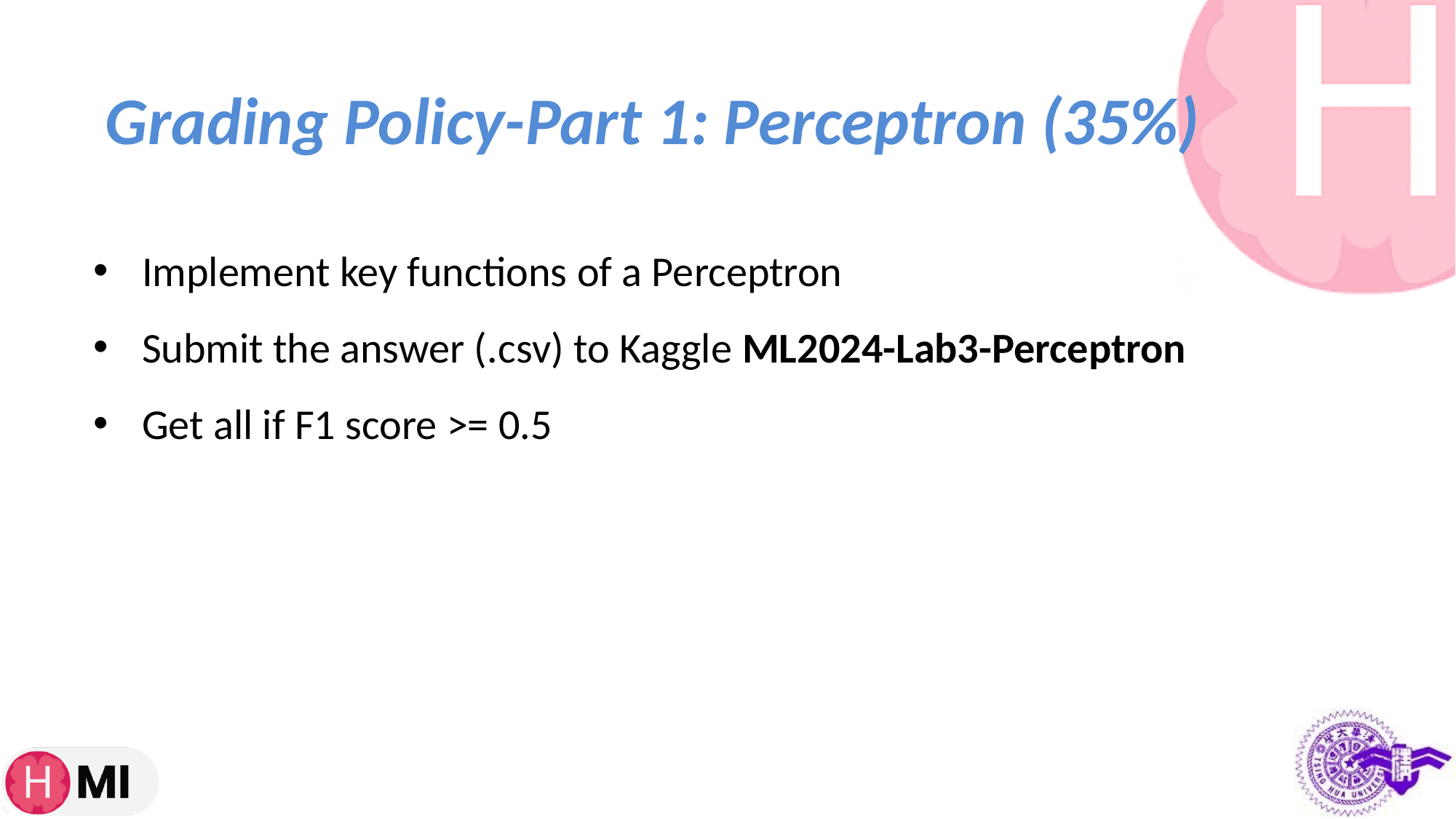

# Grading Policy-Part 1: Perceptron (35%)
Implement key functions of a Perceptron
Submit the answer (.csv) to Kaggle ML2024-Lab3-Perceptron
Get all if F1 score >= 0.5